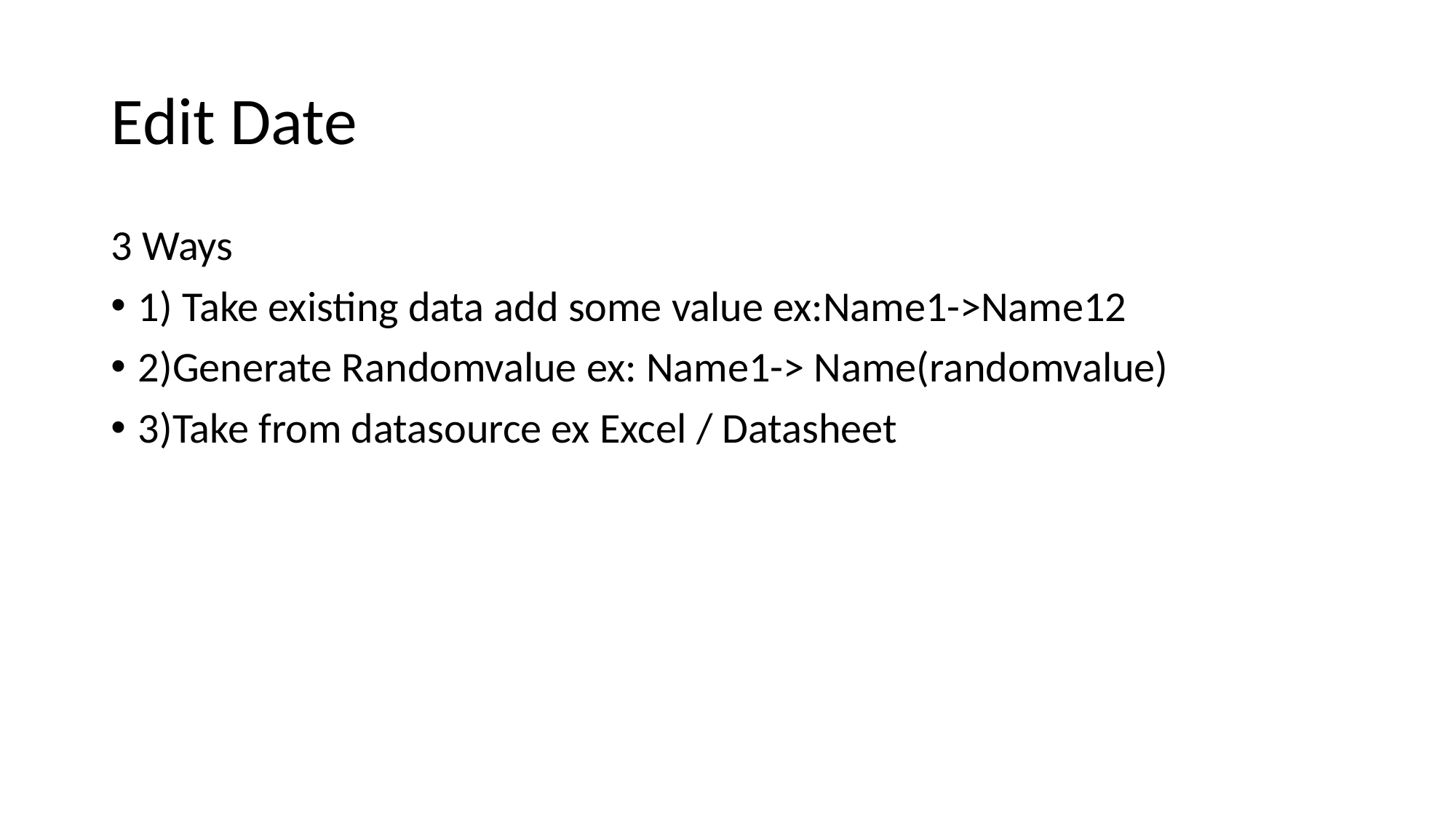

# Edit Date
3 Ways
1) Take existing data add some value ex:Name1->Name12
2)Generate Randomvalue ex: Name1-> Name(randomvalue)
3)Take from datasource ex Excel / Datasheet